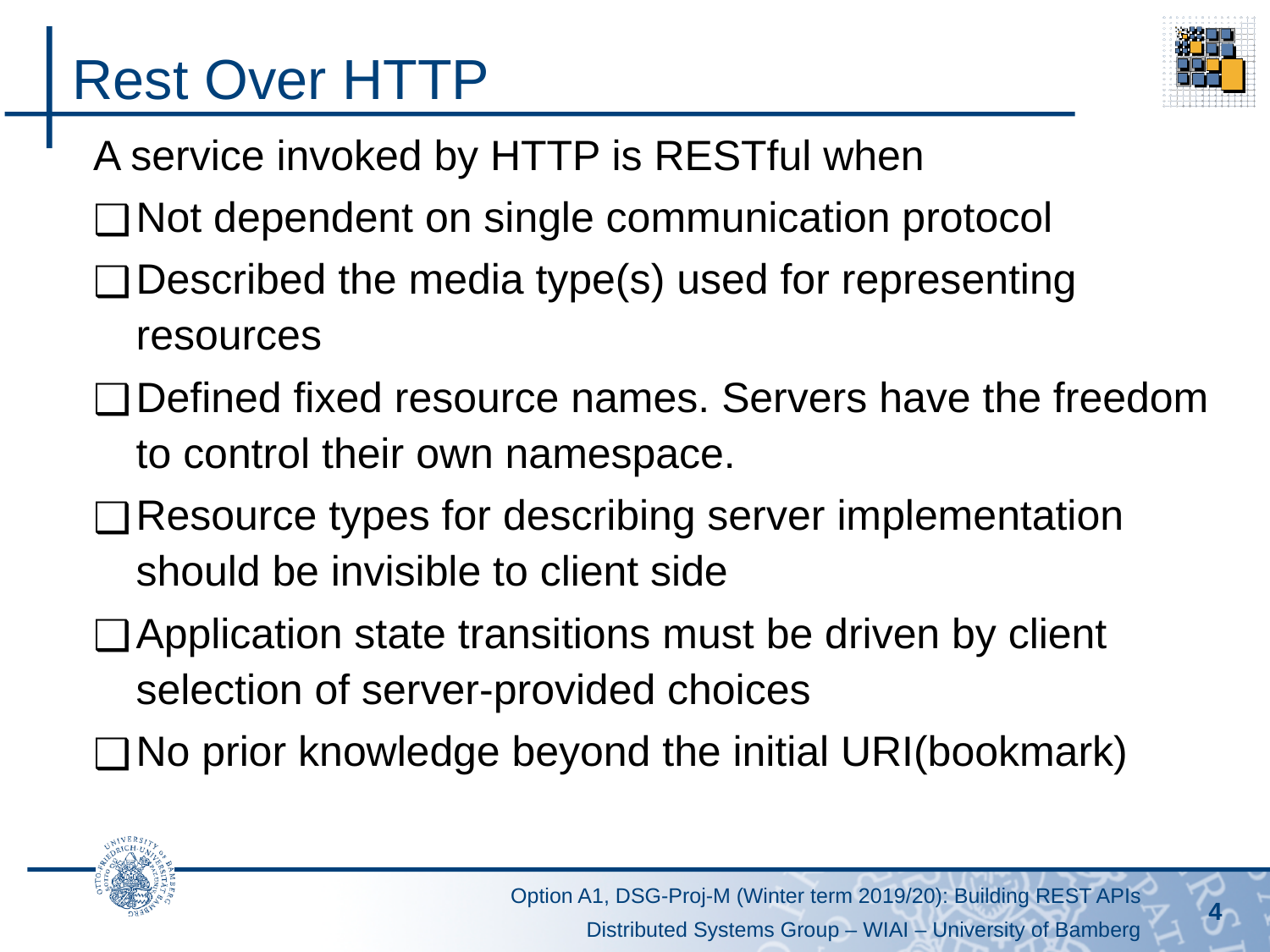

# Rest Over HTTP
A service invoked by HTTP is RESTful when
Not dependent on single communication protocol
Described the media type(s) used for representing resources
Defined fixed resource names. Servers have the freedom to control their own namespace.
Resource types for describing server implementation should be invisible to client side
Application state transitions must be driven by client selection of server-provided choices
No prior knowledge beyond the initial URI(bookmark)
4